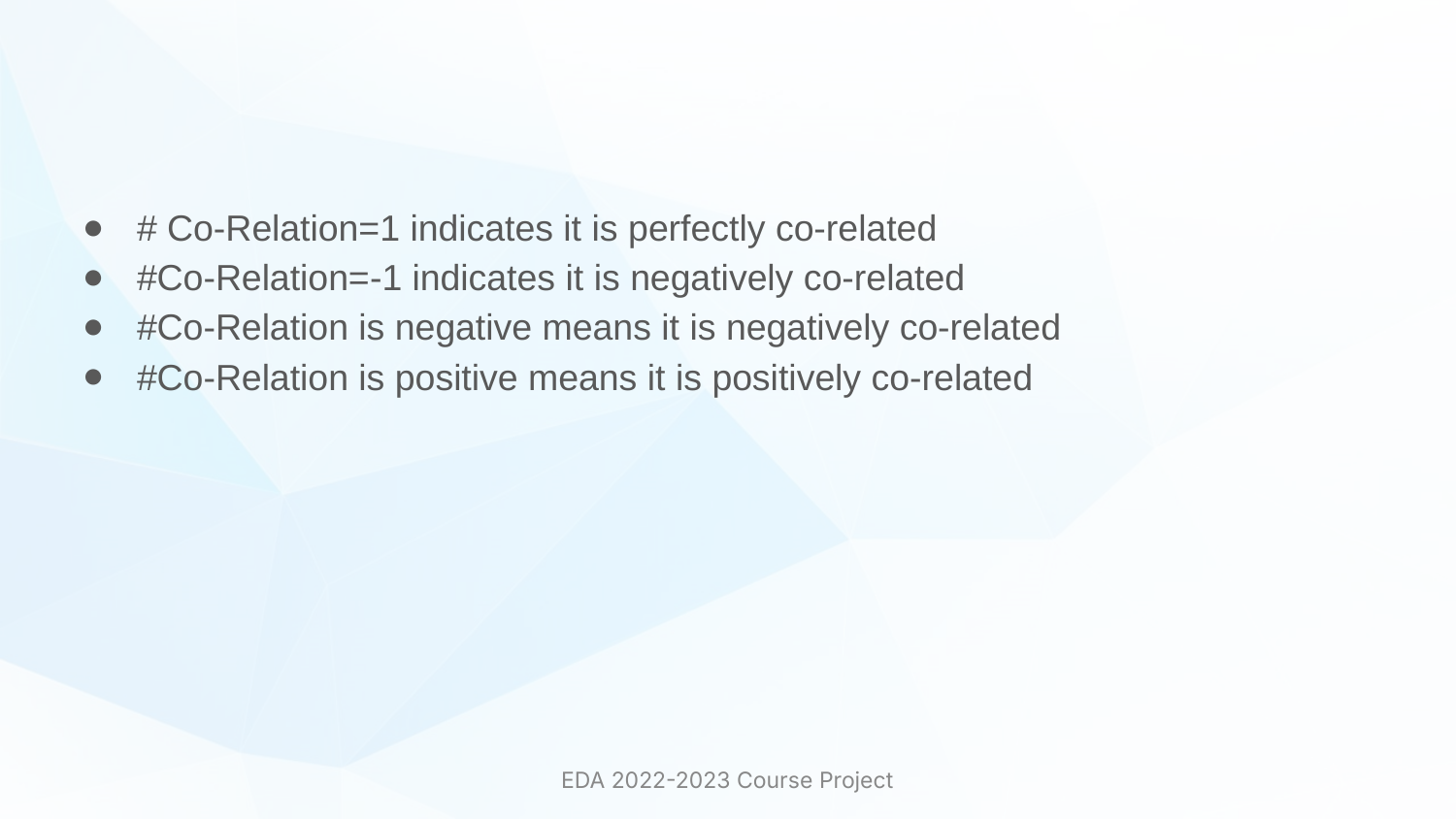

# Co-Relation=1 indicates it is perfectly co-related
#Co-Relation=-1 indicates it is negatively co-related
#Co-Relation is negative means it is negatively co-related
#Co-Relation is positive means it is positively co-related